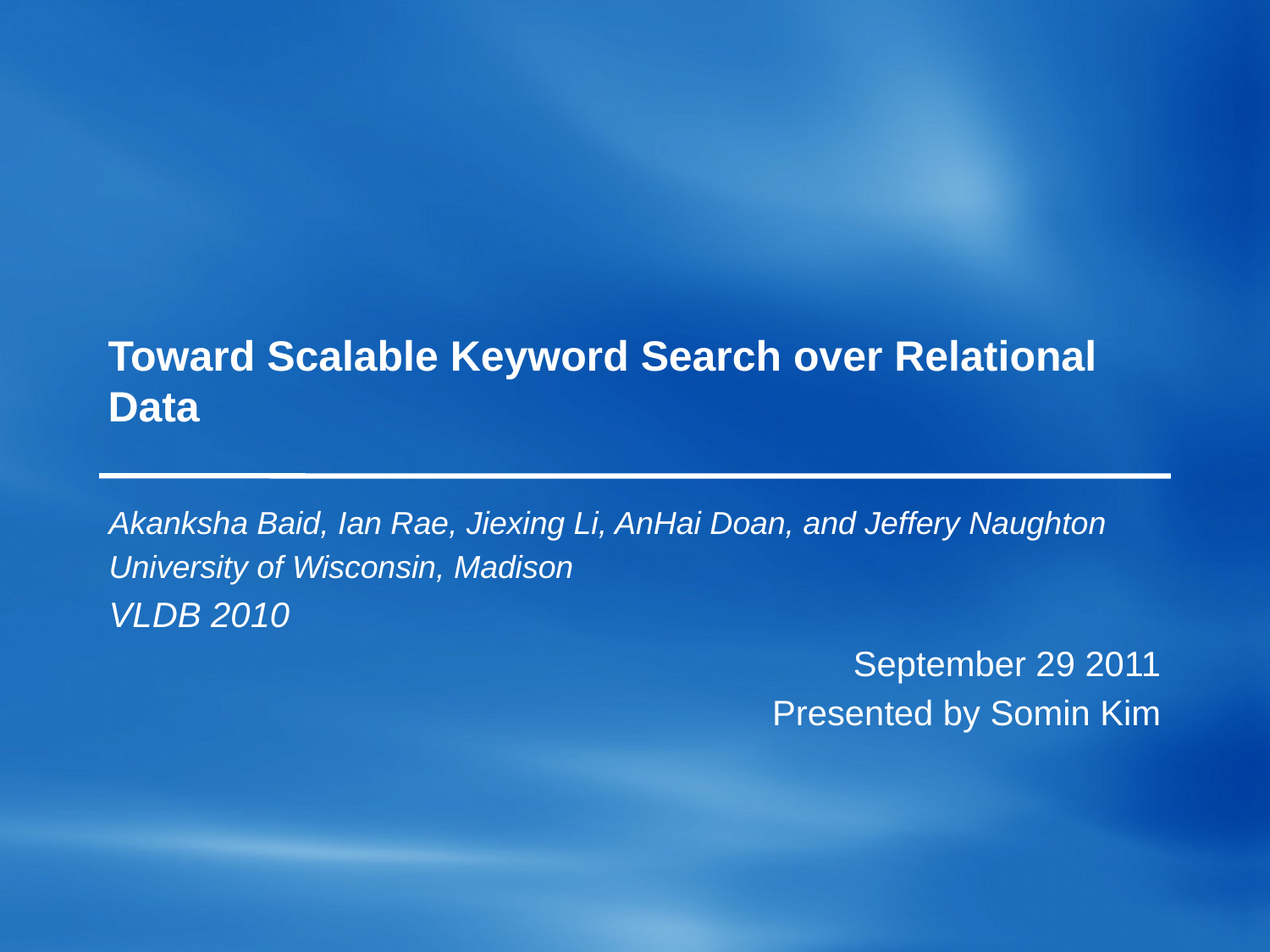

# Toward Scalable Keyword Search over Relational Data
Akanksha Baid, Ian Rae, Jiexing Li, AnHai Doan, and Jeffery Naughton
University of Wisconsin, Madison
VLDB 2010
September 29 2011
Presented by Somin Kim